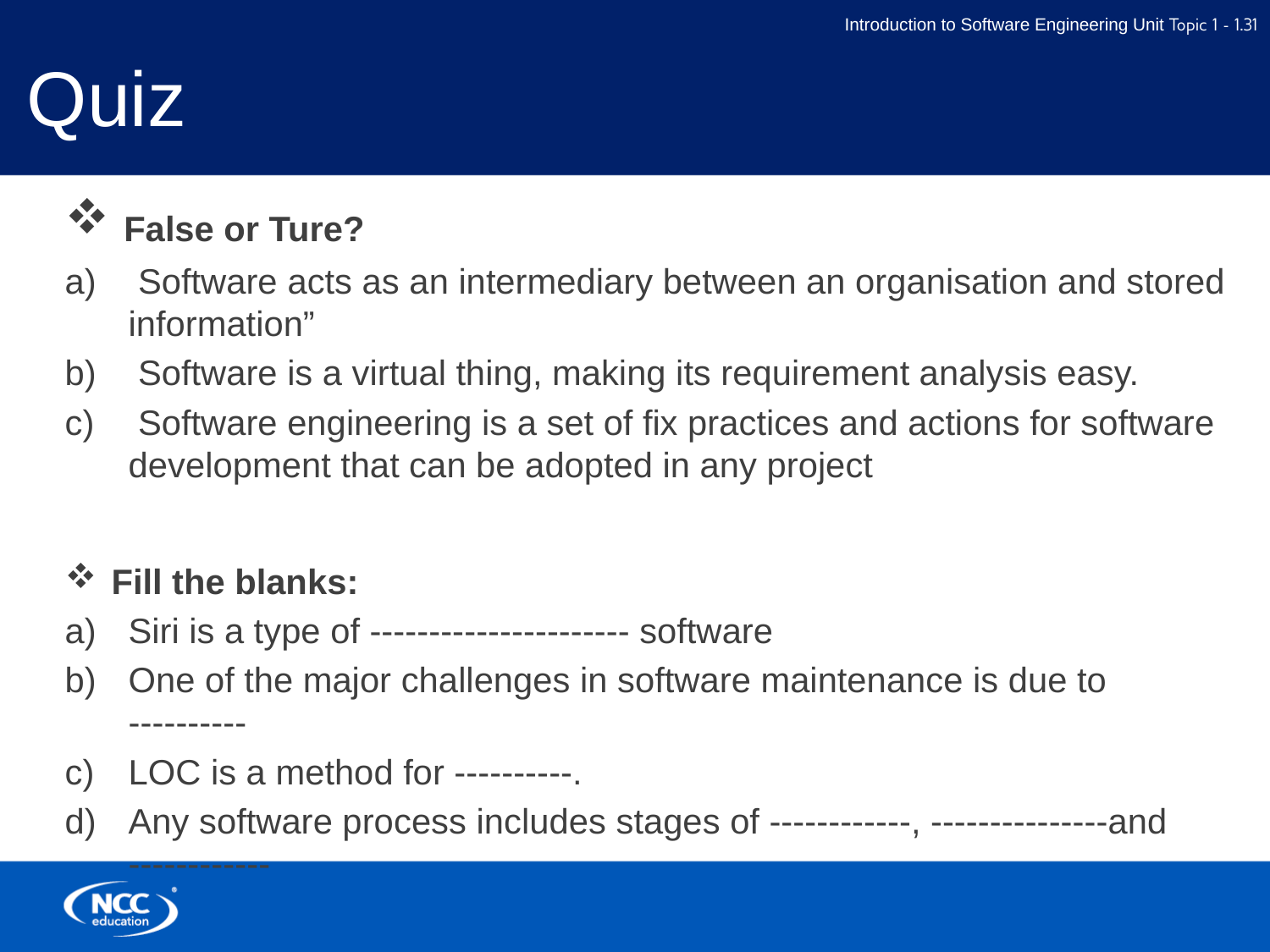

# Quiz
 False or Ture?
 Software acts as an intermediary between an organisation and stored information”
 Software is a virtual thing, making its requirement analysis easy.
 Software engineering is a set of fix practices and actions for software development that can be adopted in any project

 Fill the blanks:
Siri is a type of ---------------------- software
One of the major challenges in software maintenance is due to ----------
LOC is a method for ----------.
Any software process includes stages of ------------, ---------------and ------------